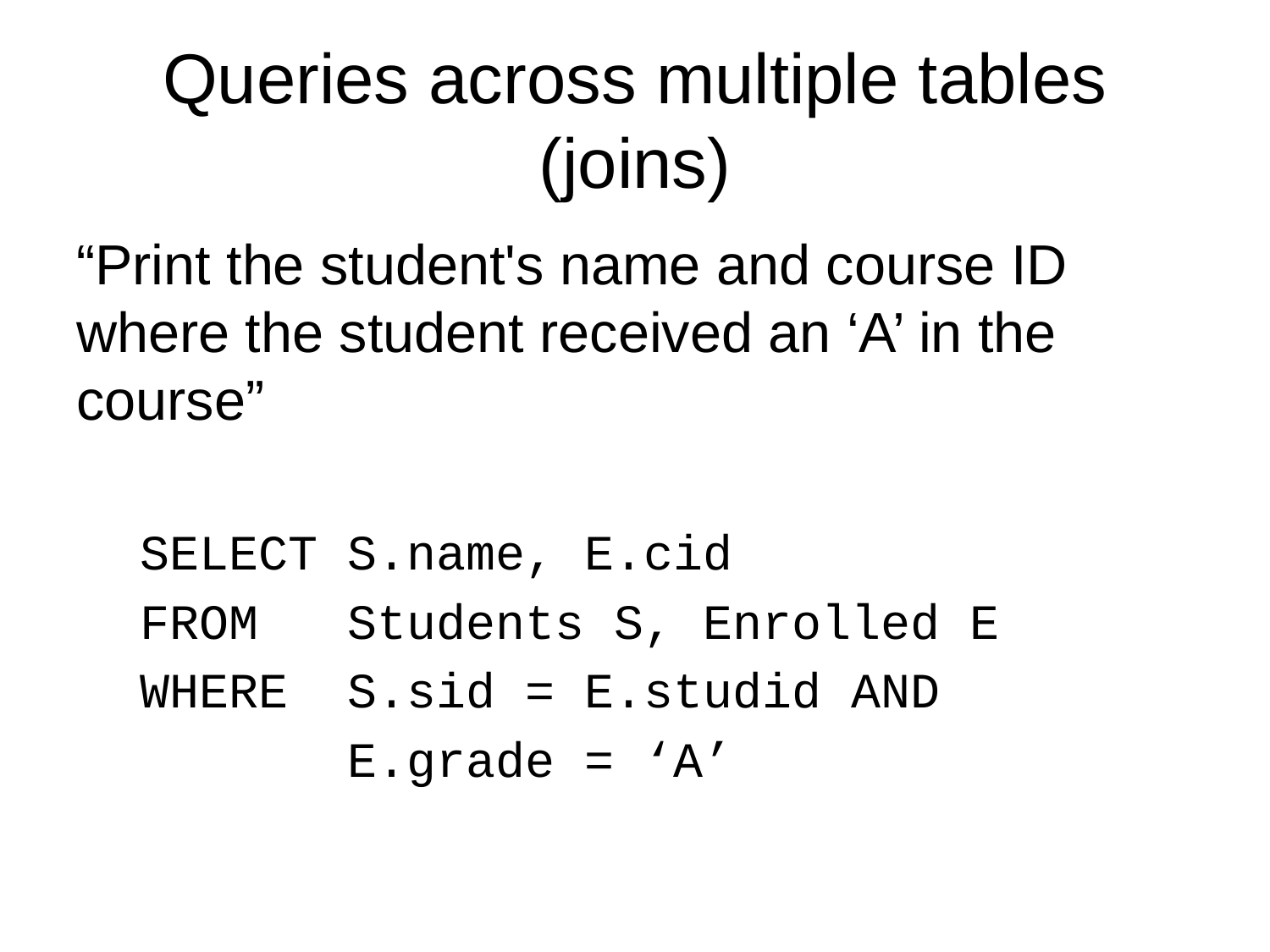

# Queries across multiple tables (joins)
“Print the student's name and course ID where the student received an ‘A’ in the course”

SELECT S.name, E.cid
FROM   Students S, Enrolled E
WHERE  S.sid = E.studid AND
       E.grade = ‘A’